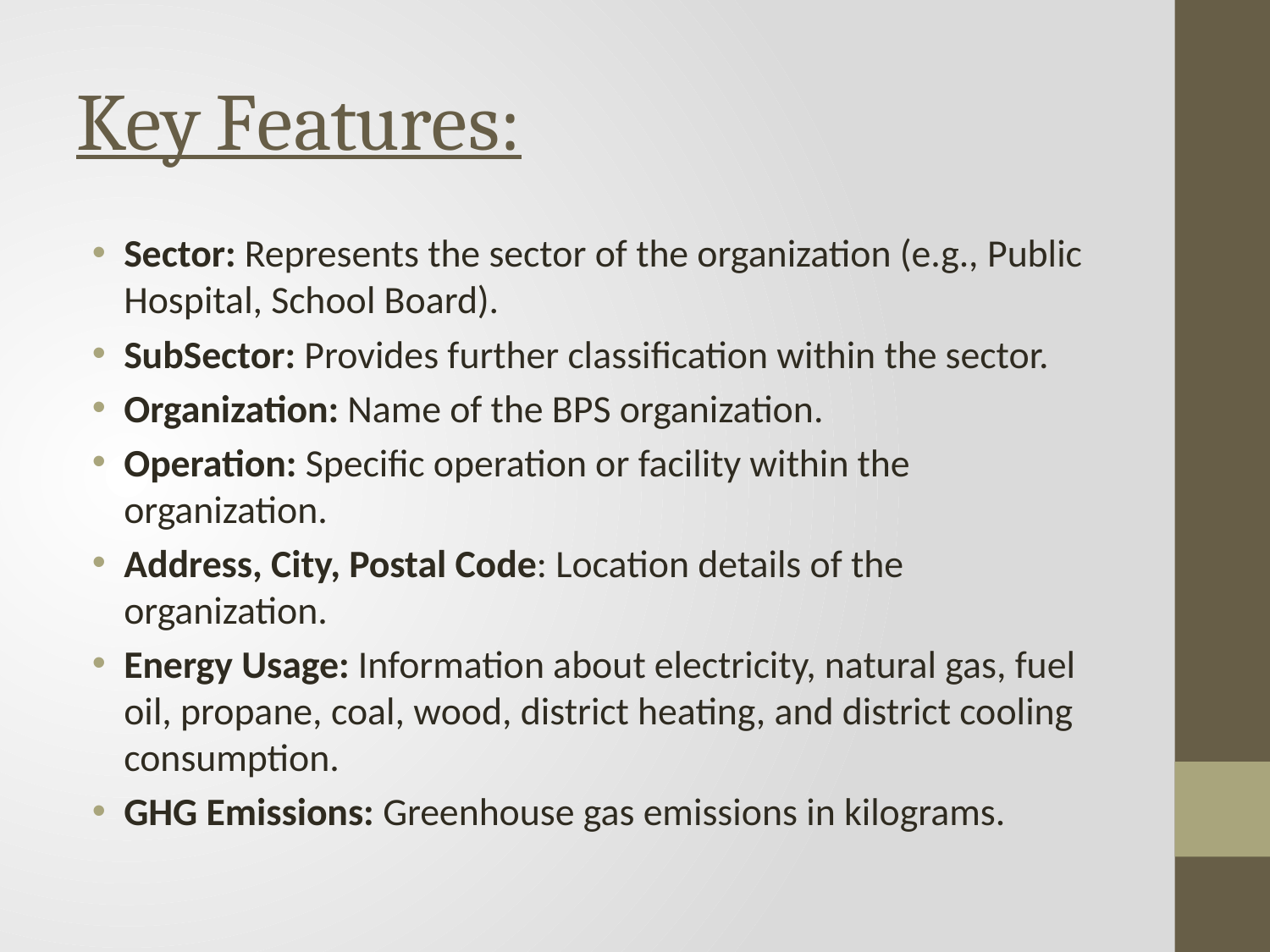

# Key Features:
Sector: Represents the sector of the organization (e.g., Public Hospital, School Board).
SubSector: Provides further classification within the sector.
Organization: Name of the BPS organization.
Operation: Specific operation or facility within the organization.
Address, City, Postal Code: Location details of the organization.
Energy Usage: Information about electricity, natural gas, fuel oil, propane, coal, wood, district heating, and district cooling consumption.
GHG Emissions: Greenhouse gas emissions in kilograms.